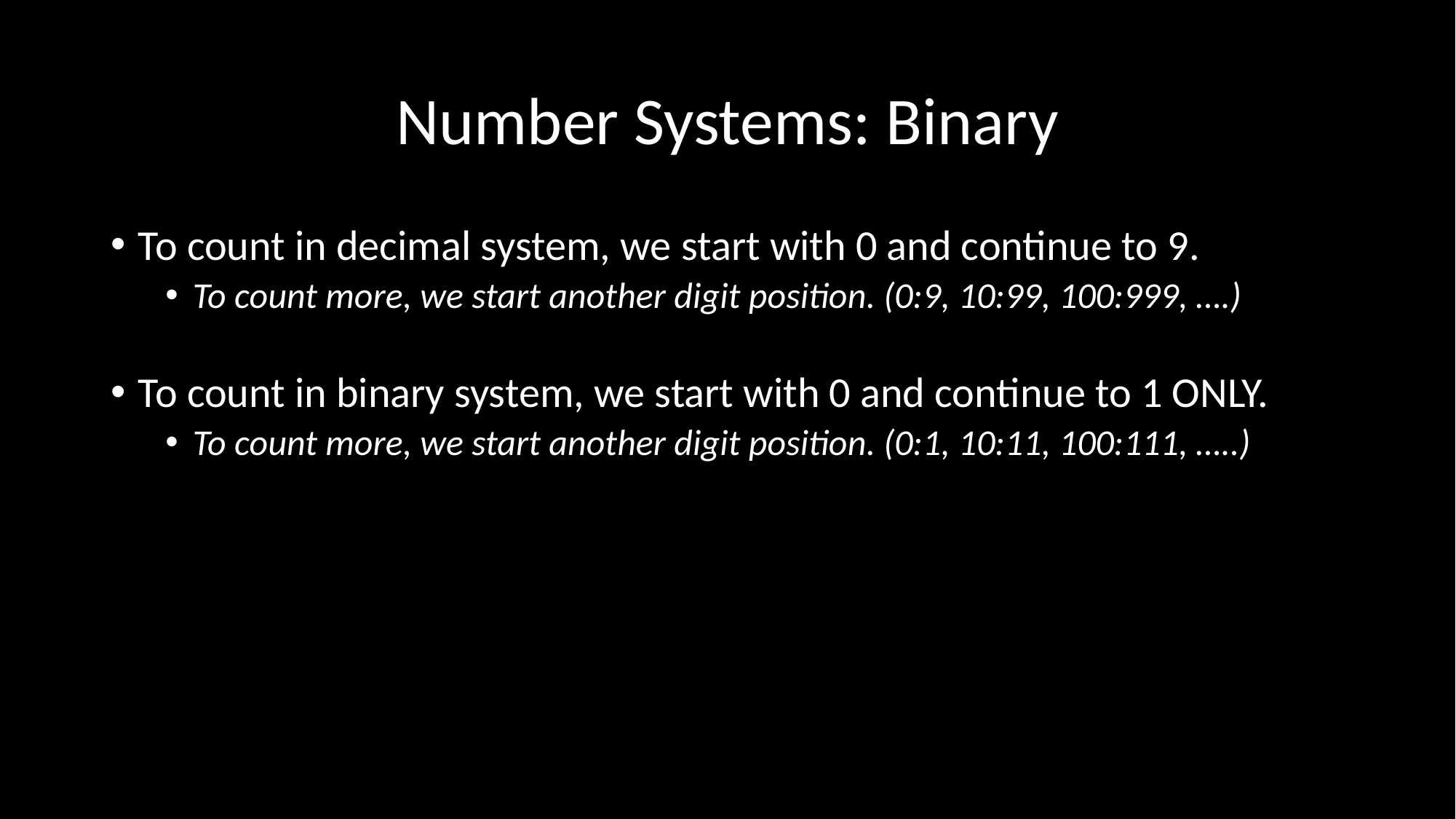

# Number Systems: Binary
To count in decimal system, we start with 0 and continue to 9.
To count more, we start another digit position. (0:9, 10:99, 100:999, ….)
To count in binary system, we start with 0 and continue to 1 ONLY.
To count more, we start another digit position. (0:1, 10:11, 100:111, …..)